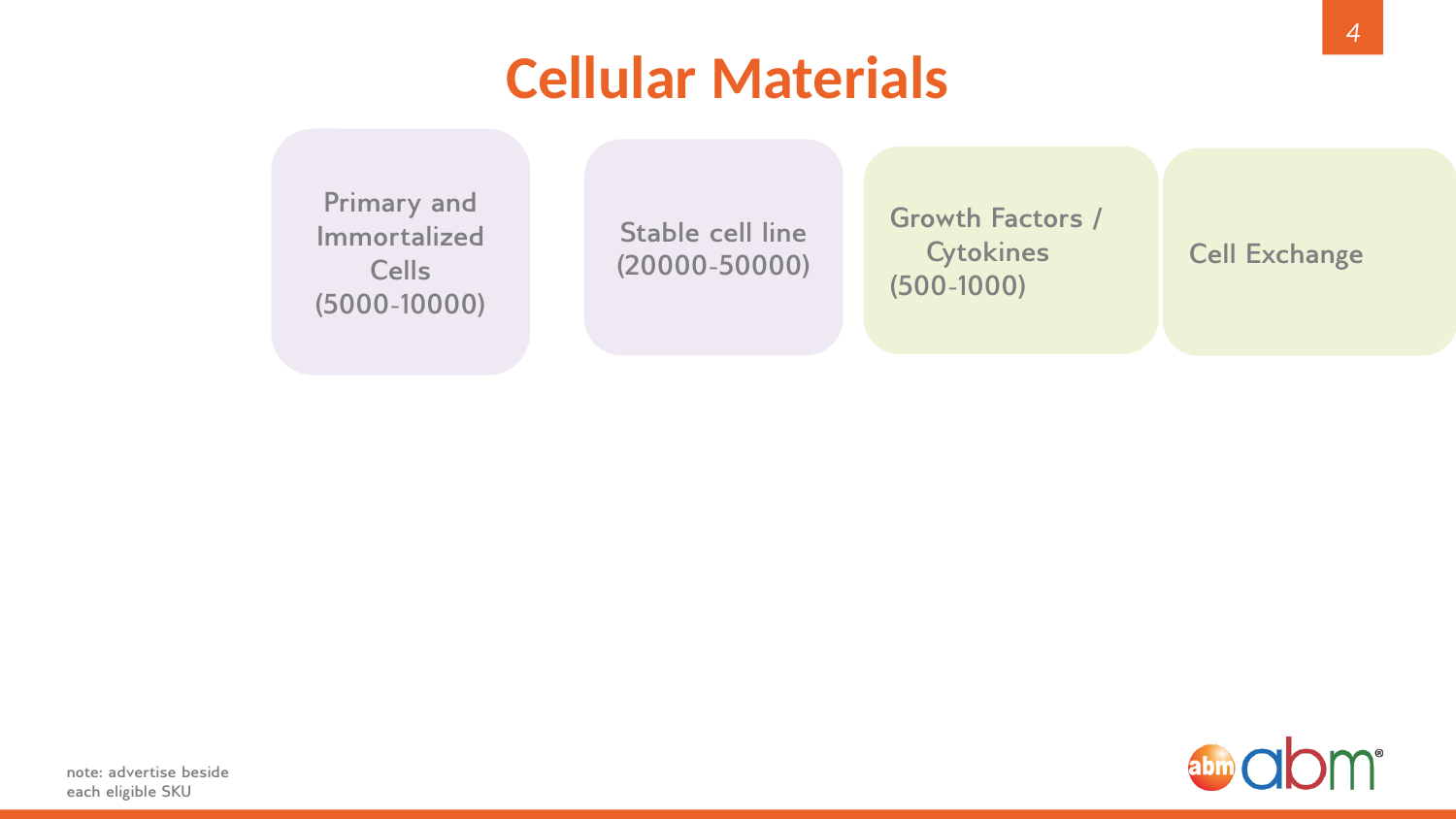

4
# Cellular Materials
Primary and Immortalized Cells
(5000-10000)
Stable cell line
(20000-50000)
Growth Factors / Cytokines
(500-1000)
Cell Exchange
note: advertise beside each eligible SKU